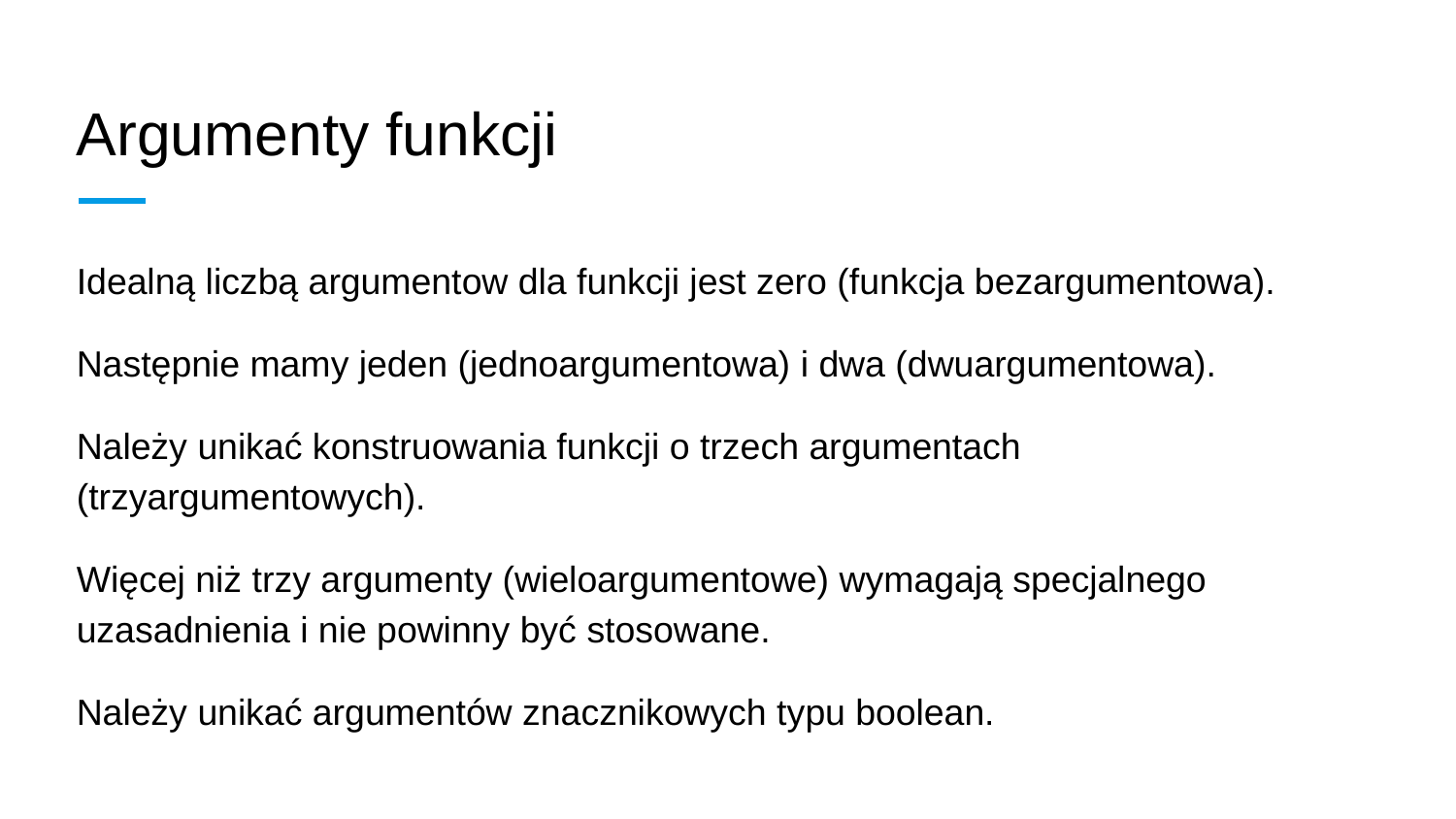

# Argumenty funkcji
Idealną liczbą argumentow dla funkcji jest zero (funkcja bezargumentowa).
Następnie mamy jeden (jednoargumentowa) i dwa (dwuargumentowa).
Należy unikać konstruowania funkcji o trzech argumentach (trzyargumentowych).
Więcej niż trzy argumenty (wieloargumentowe) wymagają specjalnego uzasadnienia i nie powinny być stosowane.
Należy unikać argumentów znacznikowych typu boolean.